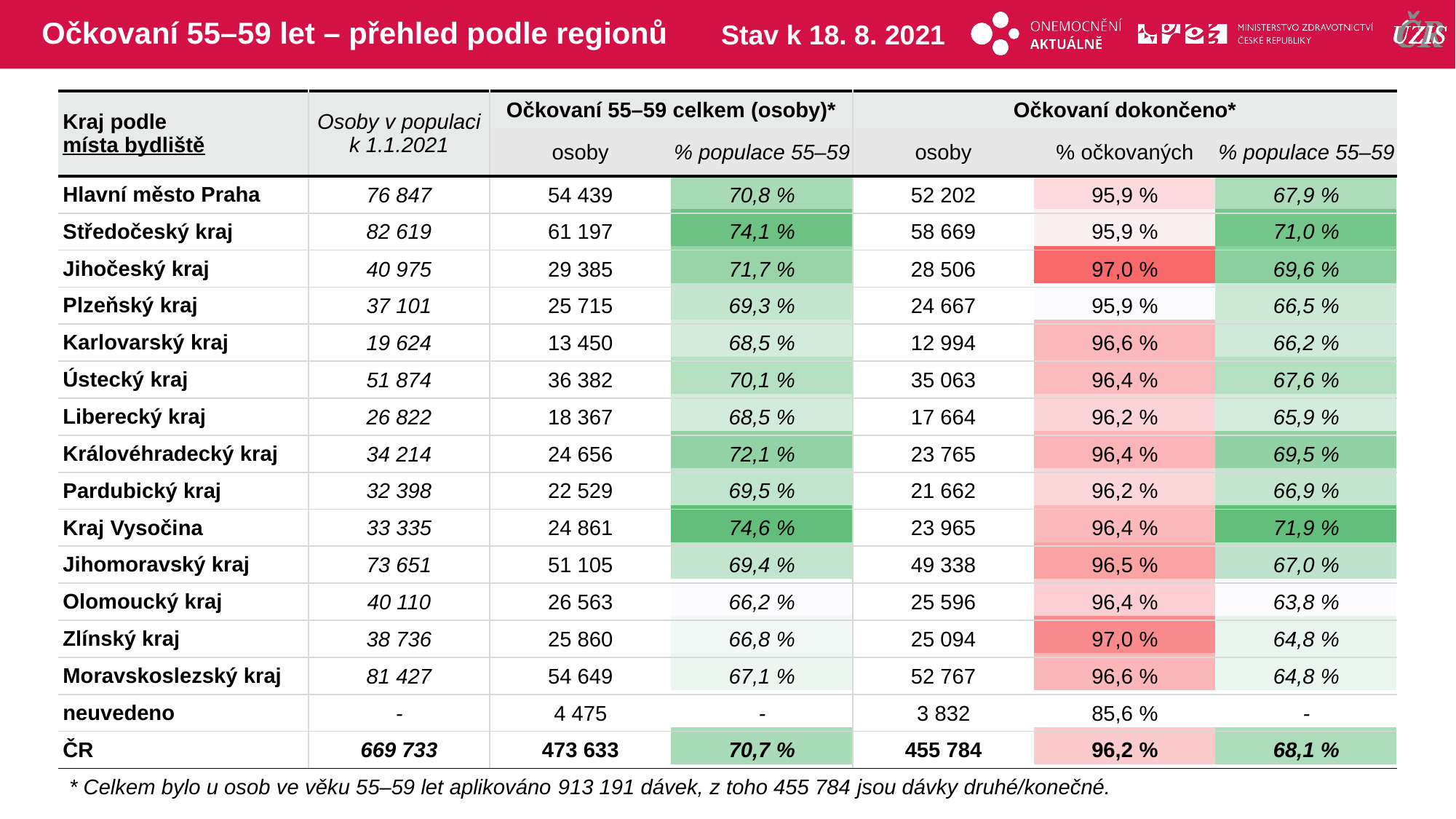

# Očkovaní 55–59 let – přehled podle regionů
Stav k 18. 8. 2021
| Kraj podle místa bydliště | Osoby v populaci k 1.1.2021 | Očkovaní 55–59 celkem (osoby)\* |  | Očkovaní dokončeno\* |  |  |
| --- | --- | --- | --- | --- | --- | --- |
|  |  | osoby | % populace 55–59 | osoby | % očkovaných | % populace 55–59 |
| Hlavní město Praha | 76 847 | 54 439 | 70,8 % | 52 202 | 95,9 % | 67,9 % |
| Středočeský kraj | 82 619 | 61 197 | 74,1 % | 58 669 | 95,9 % | 71,0 % |
| Jihočeský kraj | 40 975 | 29 385 | 71,7 % | 28 506 | 97,0 % | 69,6 % |
| Plzeňský kraj | 37 101 | 25 715 | 69,3 % | 24 667 | 95,9 % | 66,5 % |
| Karlovarský kraj | 19 624 | 13 450 | 68,5 % | 12 994 | 96,6 % | 66,2 % |
| Ústecký kraj | 51 874 | 36 382 | 70,1 % | 35 063 | 96,4 % | 67,6 % |
| Liberecký kraj | 26 822 | 18 367 | 68,5 % | 17 664 | 96,2 % | 65,9 % |
| Královéhradecký kraj | 34 214 | 24 656 | 72,1 % | 23 765 | 96,4 % | 69,5 % |
| Pardubický kraj | 32 398 | 22 529 | 69,5 % | 21 662 | 96,2 % | 66,9 % |
| Kraj Vysočina | 33 335 | 24 861 | 74,6 % | 23 965 | 96,4 % | 71,9 % |
| Jihomoravský kraj | 73 651 | 51 105 | 69,4 % | 49 338 | 96,5 % | 67,0 % |
| Olomoucký kraj | 40 110 | 26 563 | 66,2 % | 25 596 | 96,4 % | 63,8 % |
| Zlínský kraj | 38 736 | 25 860 | 66,8 % | 25 094 | 97,0 % | 64,8 % |
| Moravskoslezský kraj | 81 427 | 54 649 | 67,1 % | 52 767 | 96,6 % | 64,8 % |
| neuvedeno | - | 4 475 | - | 3 832 | 85,6 % | - |
| ČR | 669 733 | 473 633 | 70,7 % | 455 784 | 96,2 % | 68,1 % |
|  |  |  |  |  |  |
| --- | --- | --- | --- | --- | --- |
|  |  |  |  |  |  |
|  |  |  |  |  |  |
|  |  |  |  |  |  |
|  |  |  |  |  |  |
|  |  |  |  |  |  |
|  |  |  |  |  |  |
|  |  |  |  |  |  |
|  |  |  |  |  |  |
|  |  |  |  |  |  |
|  |  |  |  |  |  |
|  |  |  |  |  |  |
|  |  |  |  |  |  |
|  |  |  |  |  |  |
|  |  |  |  |  |  |
|  |  |  |  |  |  |
* Celkem bylo u osob ve věku 55–59 let aplikováno 913 191 dávek, z toho 455 784 jsou dávky druhé/konečné.